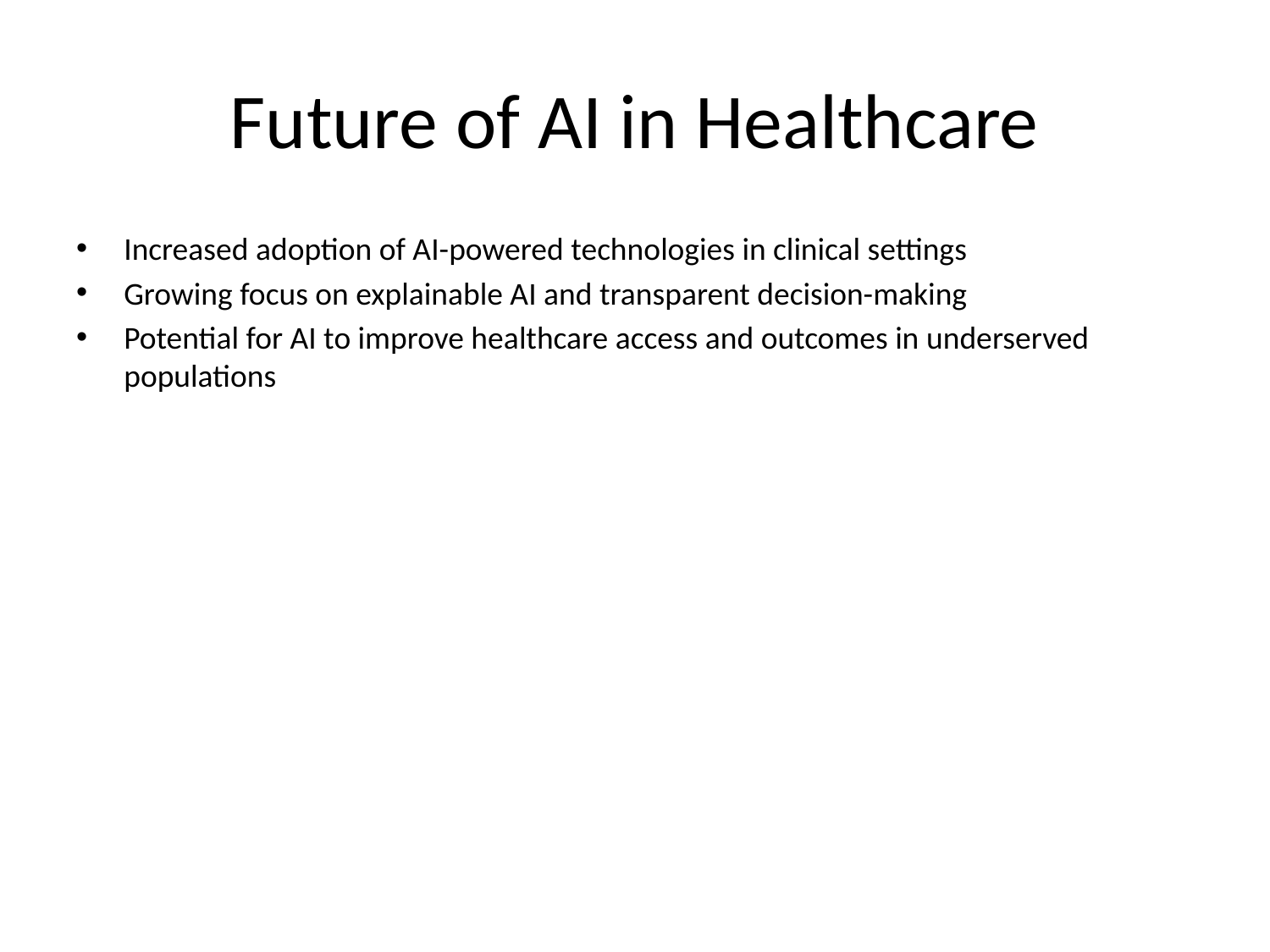

# Future of AI in Healthcare
Increased adoption of AI-powered technologies in clinical settings
Growing focus on explainable AI and transparent decision-making
Potential for AI to improve healthcare access and outcomes in underserved populations